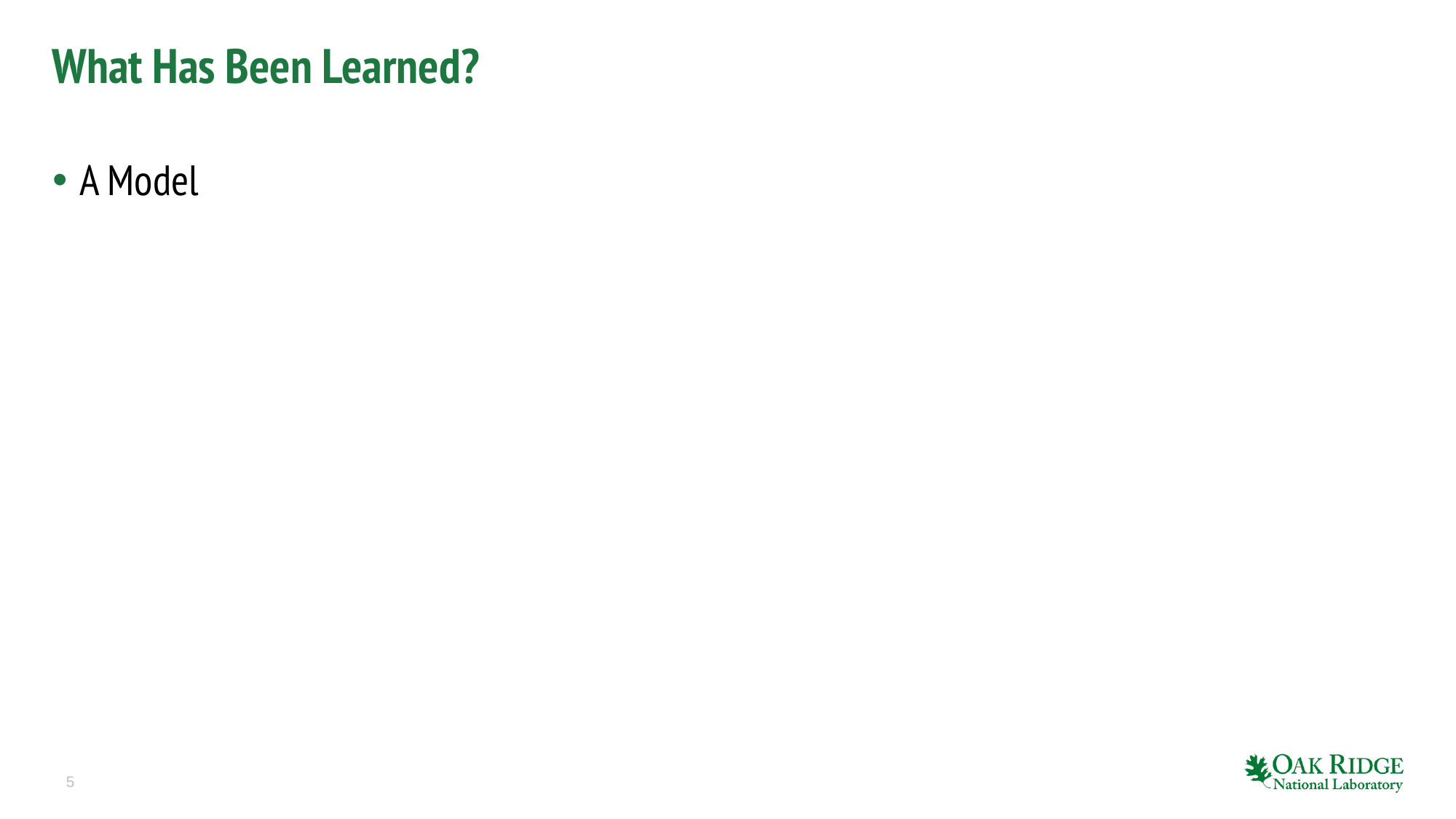

# What Has Been Learned?
A Model